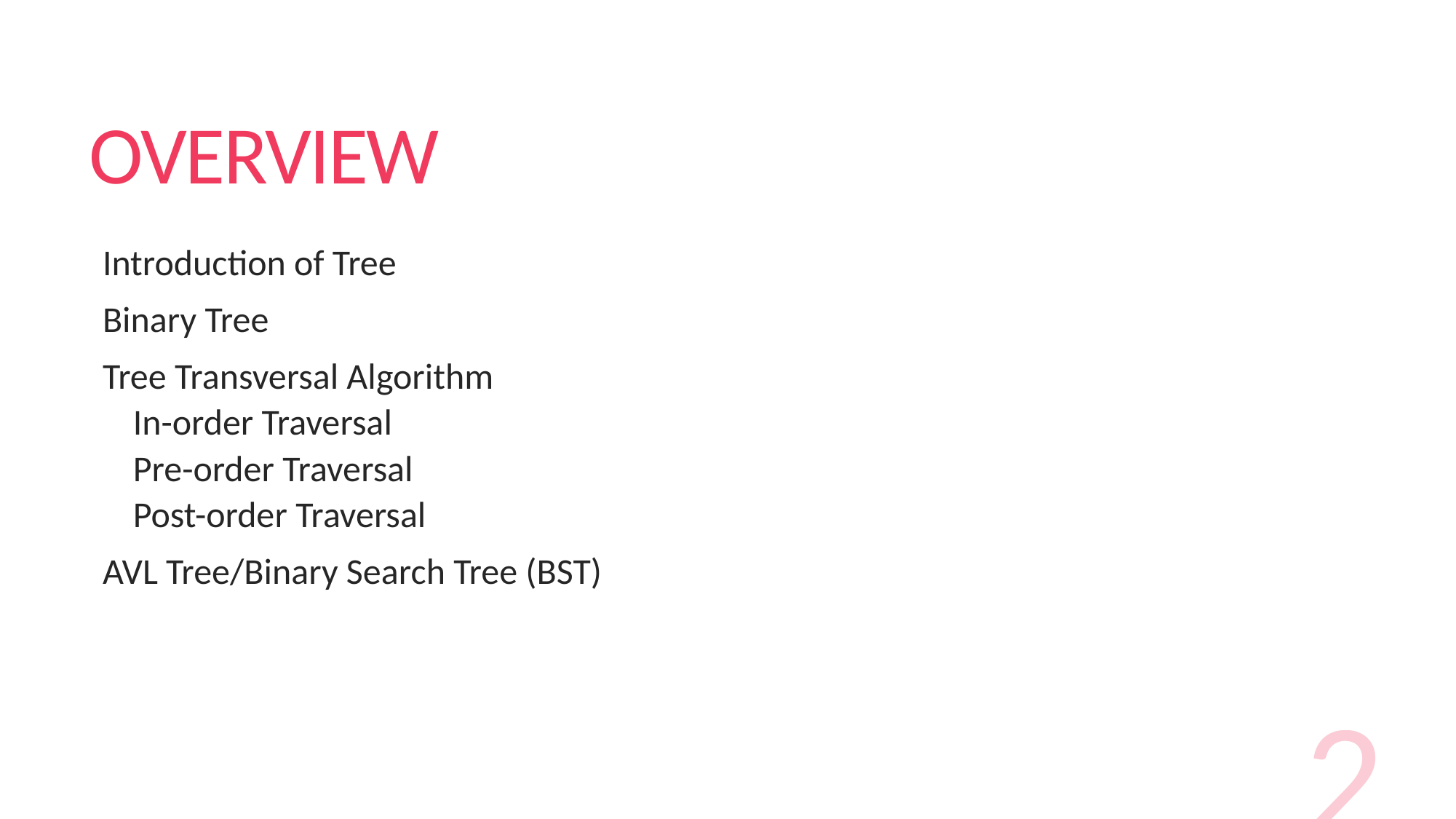

# OVERVIEW
Introduction of Tree
Binary Tree
Tree Transversal Algorithm
In-order Traversal
Pre-order Traversal
Post-order Traversal
AVL Tree/Binary Search Tree (BST)
2